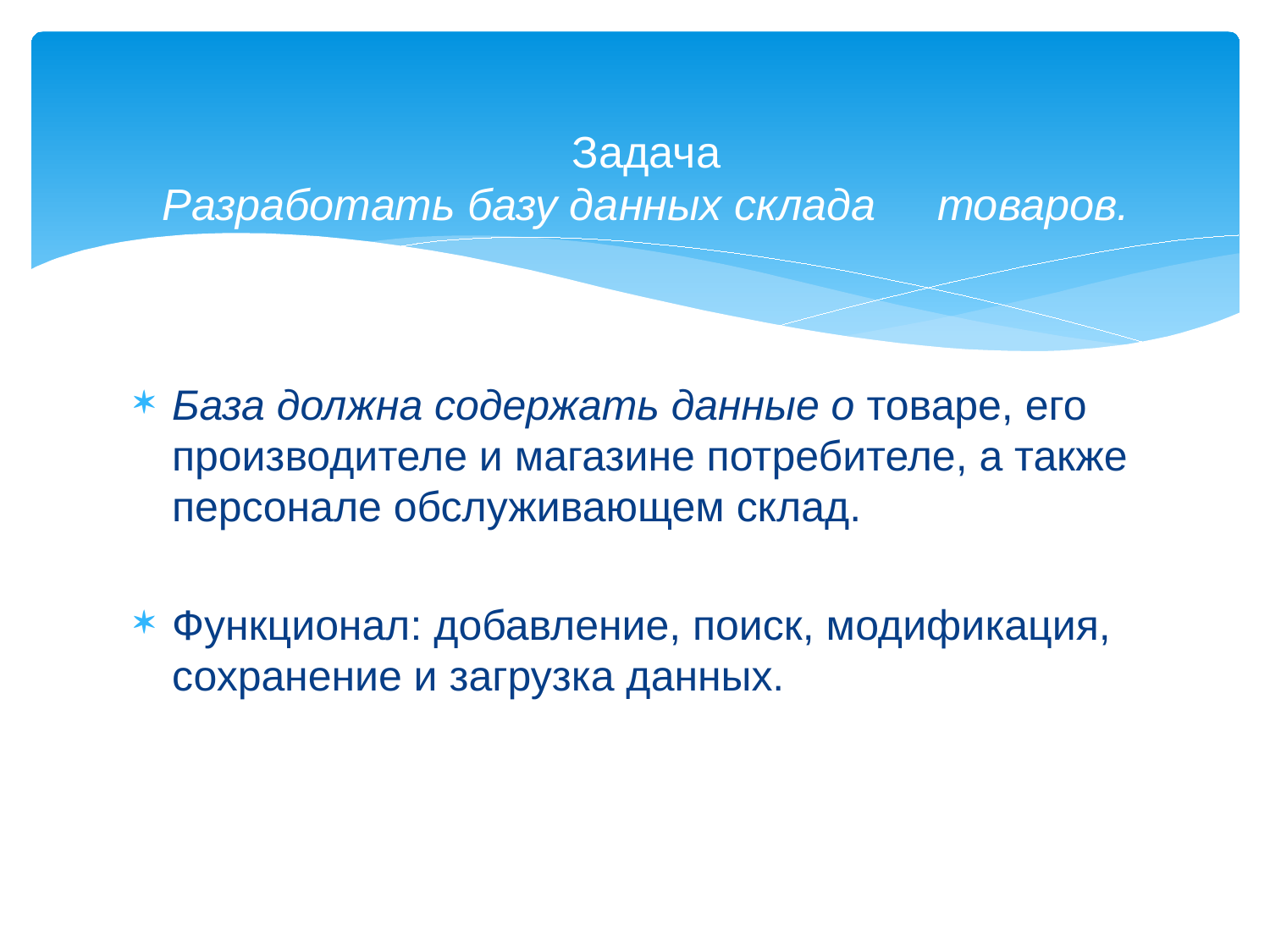

# Задача Разработать базу данных склада     товаров.
База должна содержать данные о товаре, его производителе и магазине потребителе, а также персонале обслуживающем склад.

Функционал: добавление, поиск, модификация, сохранение и загрузка данных.